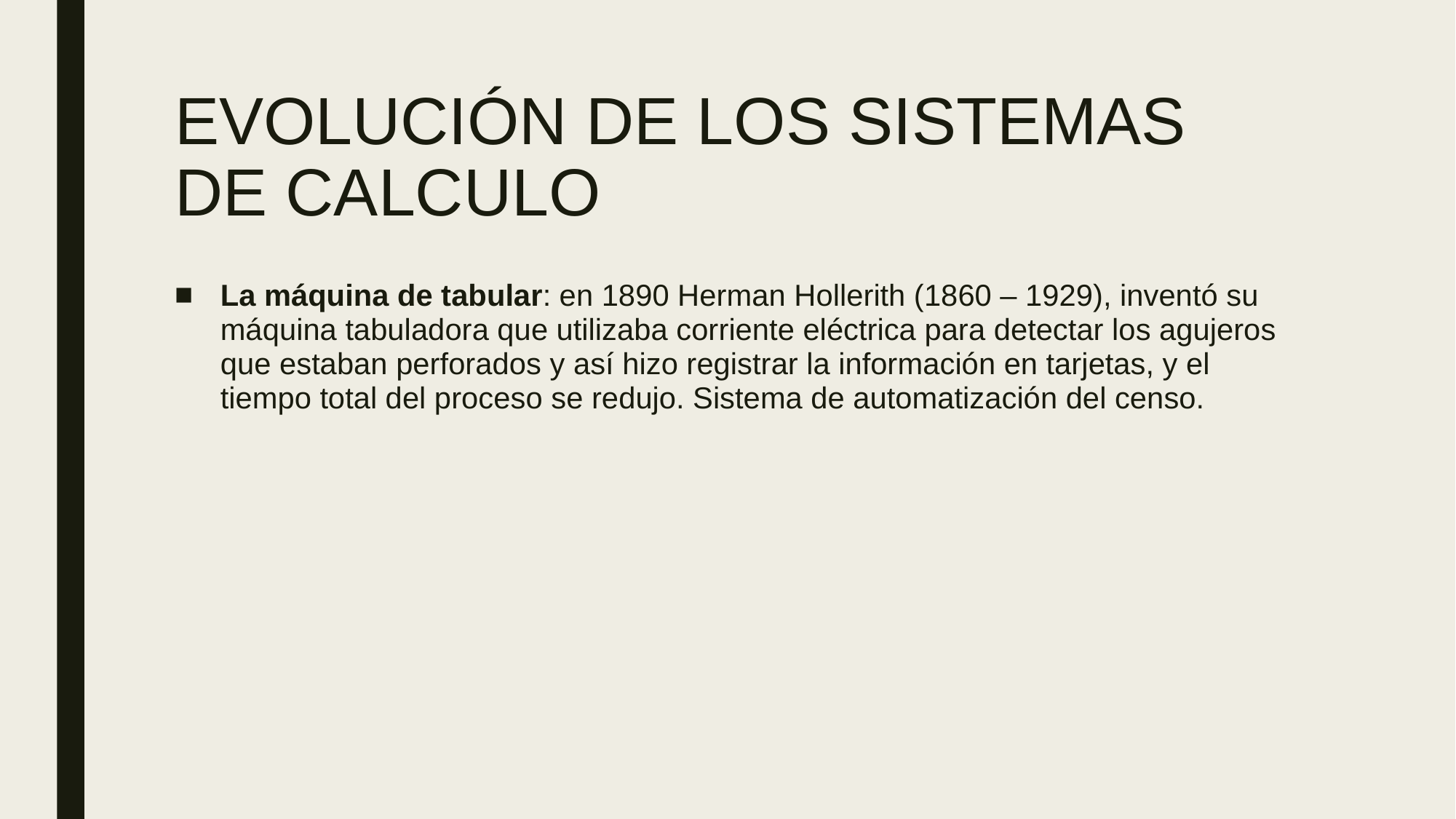

# EVOLUCIÓN DE LOS SISTEMAS DE CALCULO
La máquina de tabular: en 1890 Herman Hollerith (1860 – 1929), inventó su máquina tabuladora que utilizaba corriente eléctrica para detectar los agujeros que estaban perforados y así hizo registrar la información en tarjetas, y el tiempo total del proceso se redujo. Sistema de automatización del censo.